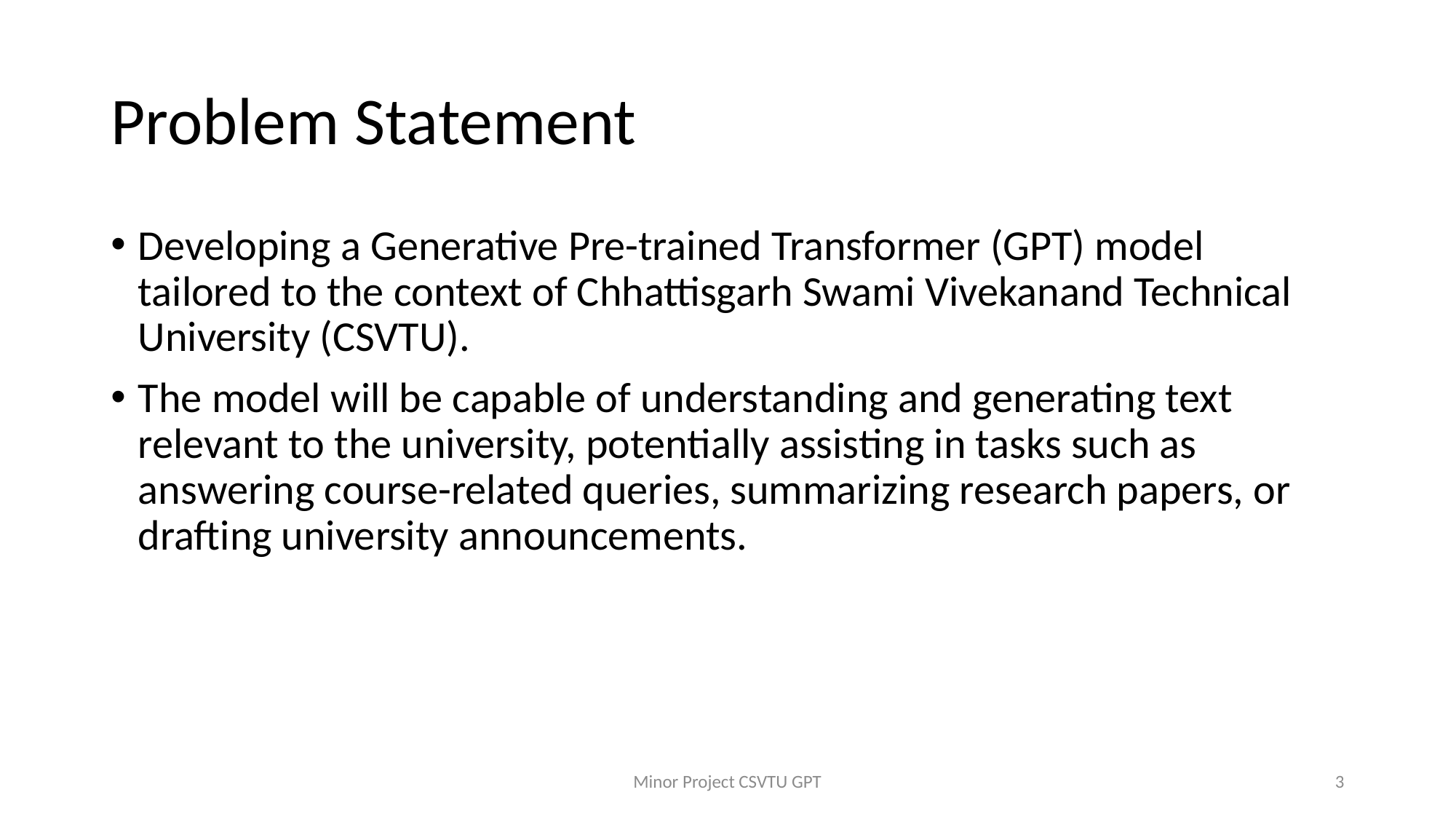

# Problem Statement
Developing a Generative Pre-trained Transformer (GPT) model tailored to the context of Chhattisgarh Swami Vivekanand Technical University (CSVTU).
The model will be capable of understanding and generating text relevant to the university, potentially assisting in tasks such as answering course-related queries, summarizing research papers, or drafting university announcements.

Minor Project CSVTU GPT
3